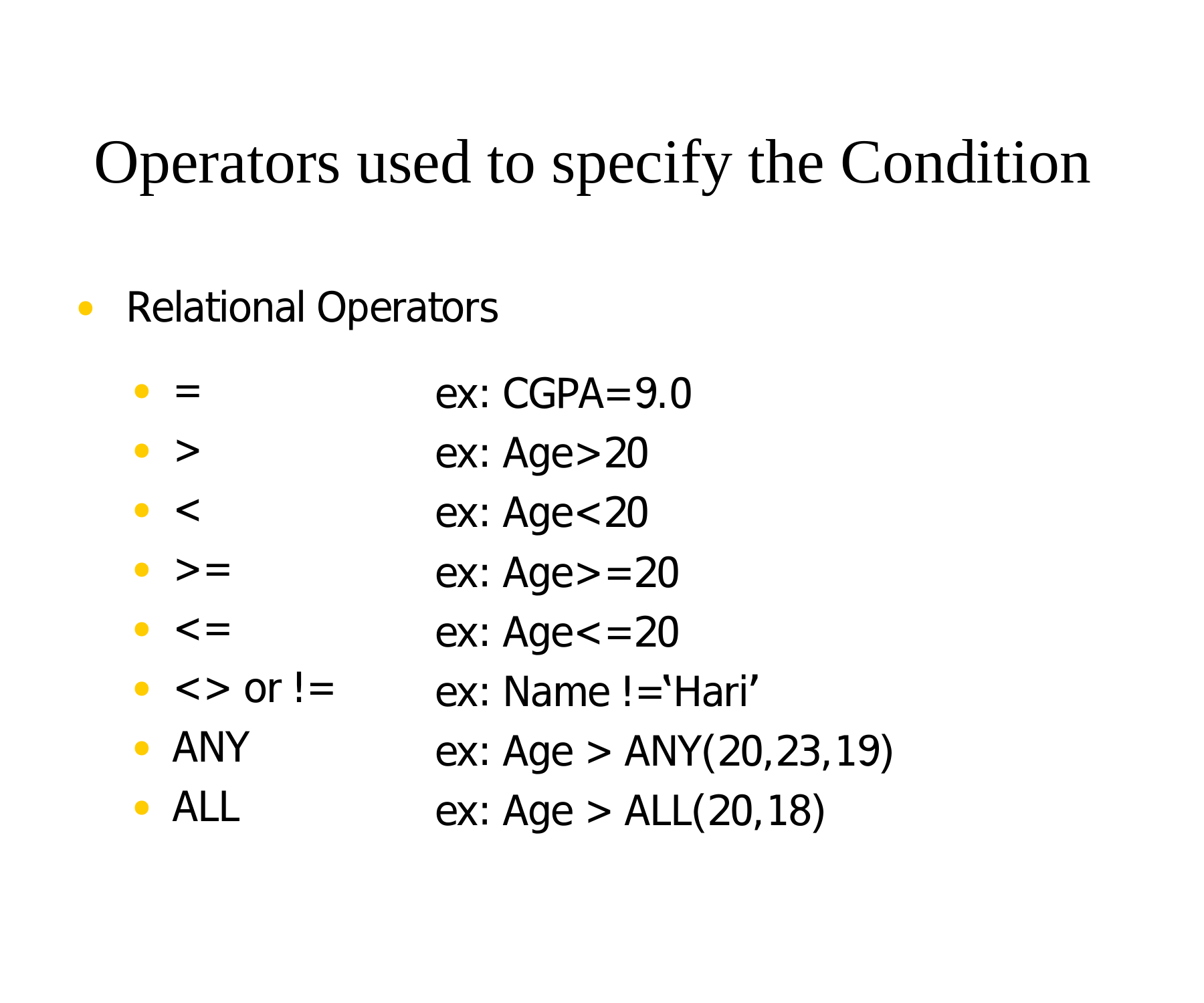

Operators used to specify the Condition

•   Relational Operators
•  =
•  >
•  <
•  >=
•  <=
•  <> or !=
•  ANY
•  ALL
	ex: CGPA=9.0
	ex: Age>20
	ex: Age<20
	ex: Age>=20
	ex: Age<=20
	ex: Name !=‘Hari’
	ex: Age > ANY(20,23,19)
	ex: Age > ALL(20,18)